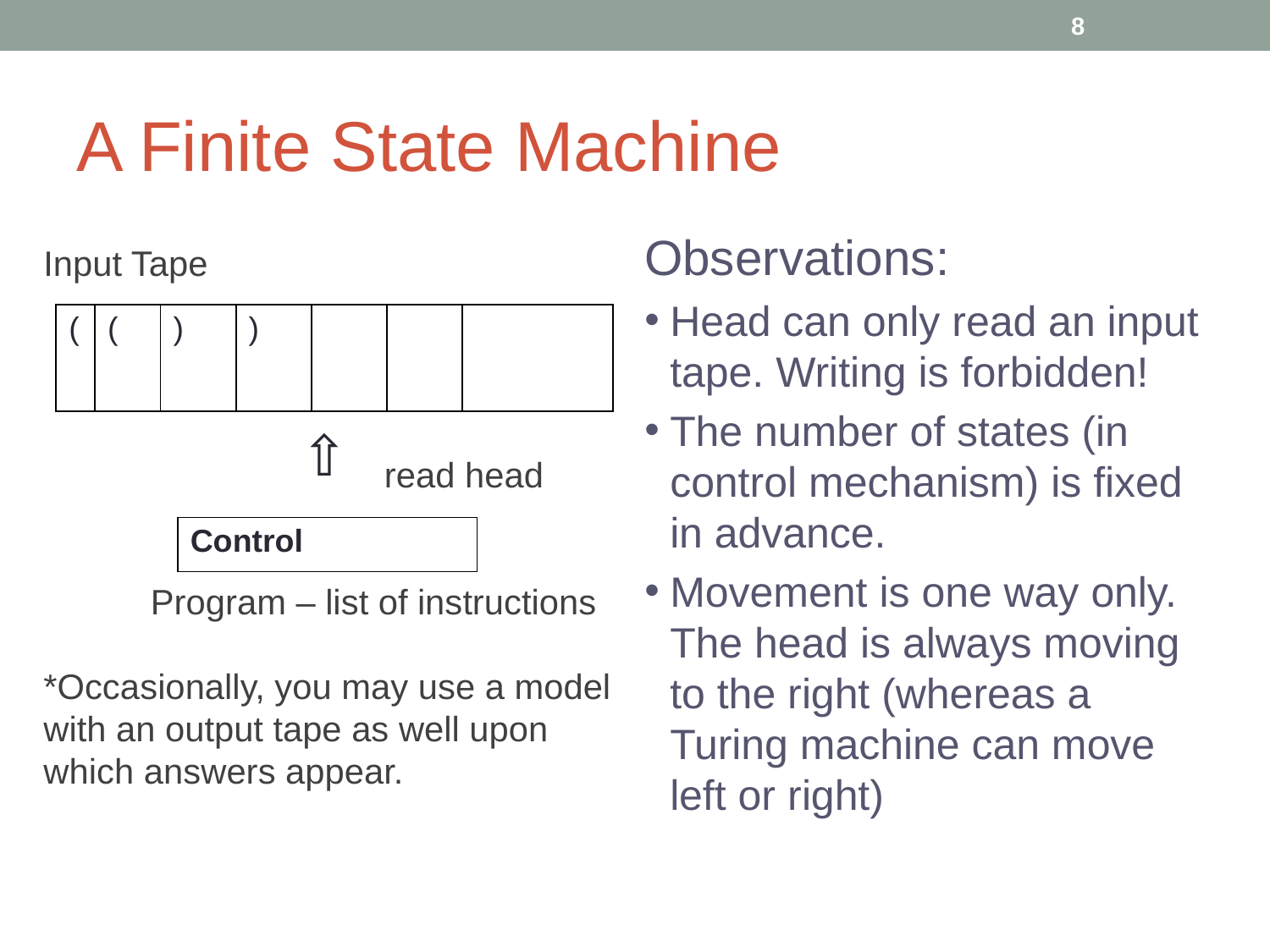

8
# A Finite State Machine
Observations:
Head can only read an input tape. Writing is forbidden!
The number of states (in control mechanism) is fixed in advance.
Movement is one way only. The head is always moving to the right (whereas a Turing machine can move left or right)
Input Tape

                                   read head

           Program – list of instructions

*Occasionally, you may use a model with an output tape as well upon which answers appear.

| ( | ( | ) | ) |  |  |  |
| --- | --- | --- | --- | --- | --- | --- |
⇧
| Control |
| --- |